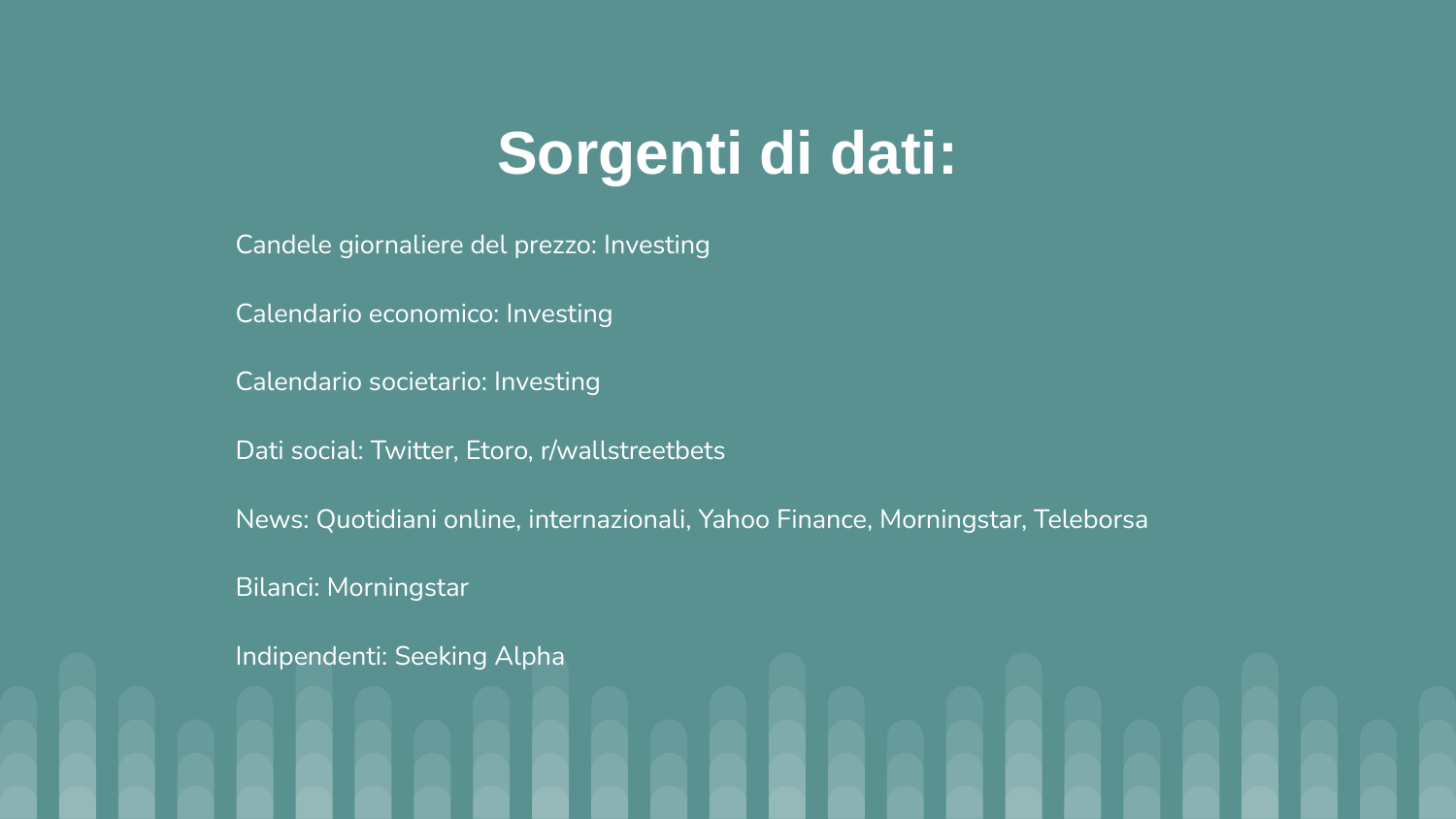

# Sorgenti di dati:
Candele giornaliere del prezzo: Investing
Calendario economico: Investing
Calendario societario: Investing
Dati social: Twitter, Etoro, r/wallstreetbets
News: Quotidiani online, internazionali, Yahoo Finance, Morningstar, Teleborsa
Bilanci: Morningstar
Indipendenti: Seeking Alpha